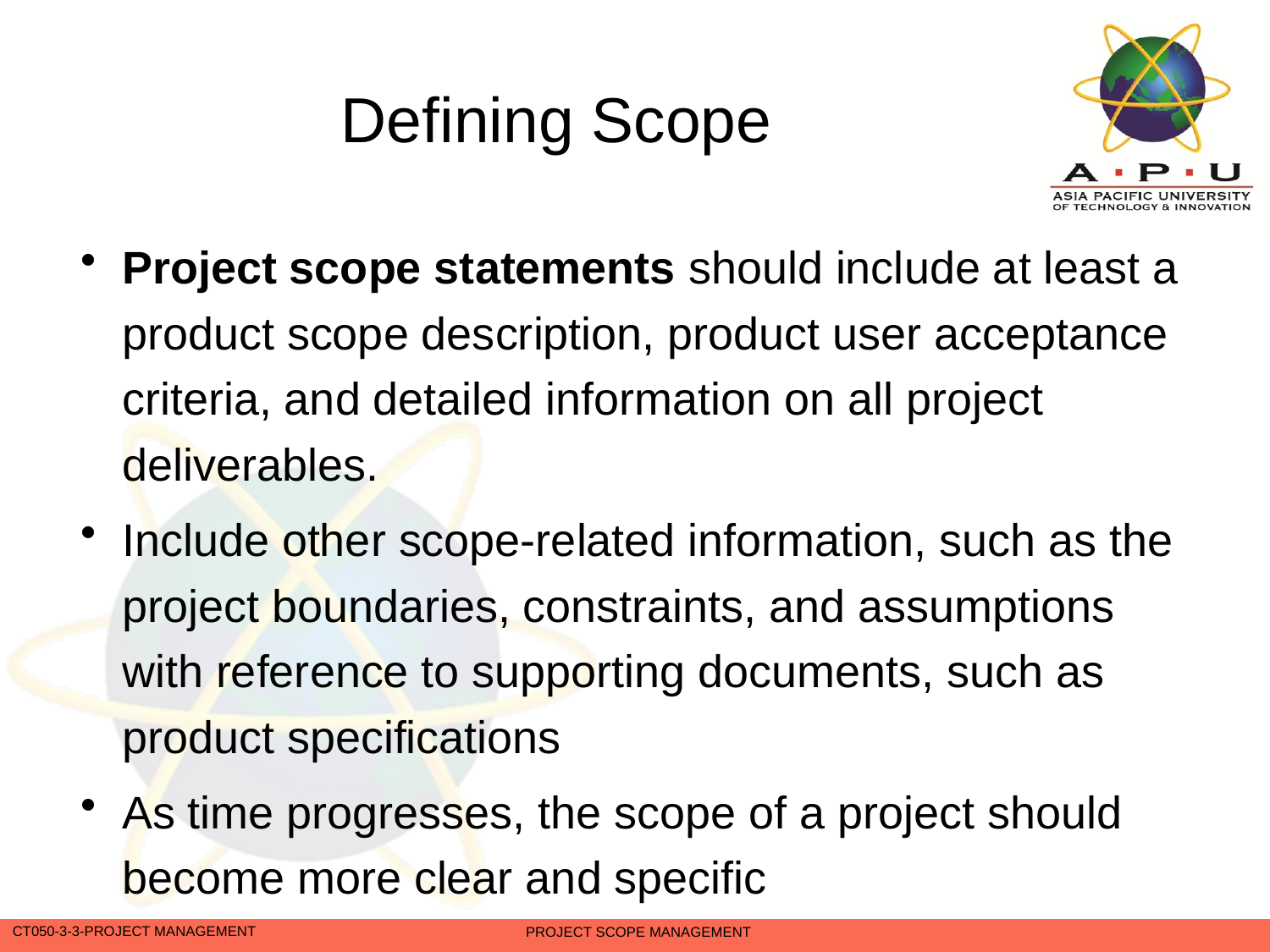

# Defining Scope
Project scope statements should include at least a product scope description, product user acceptance criteria, and detailed information on all project deliverables.
Include other scope-related information, such as the project boundaries, constraints, and assumptions with reference to supporting documents, such as product specifications
As time progresses, the scope of a project should become more clear and specific